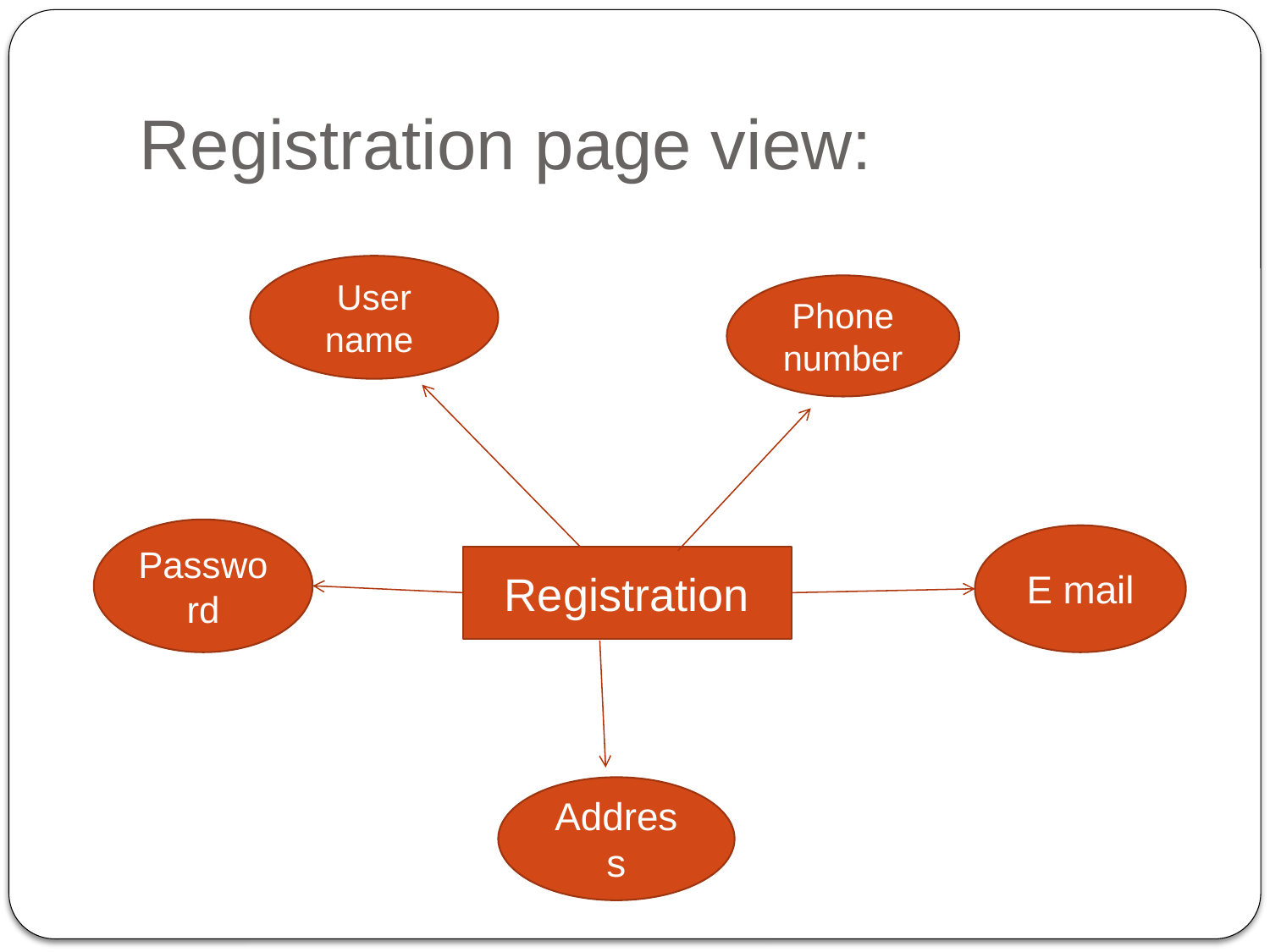

# Registration page view:
User name
Phone number
Password
E mail
Registration
Address